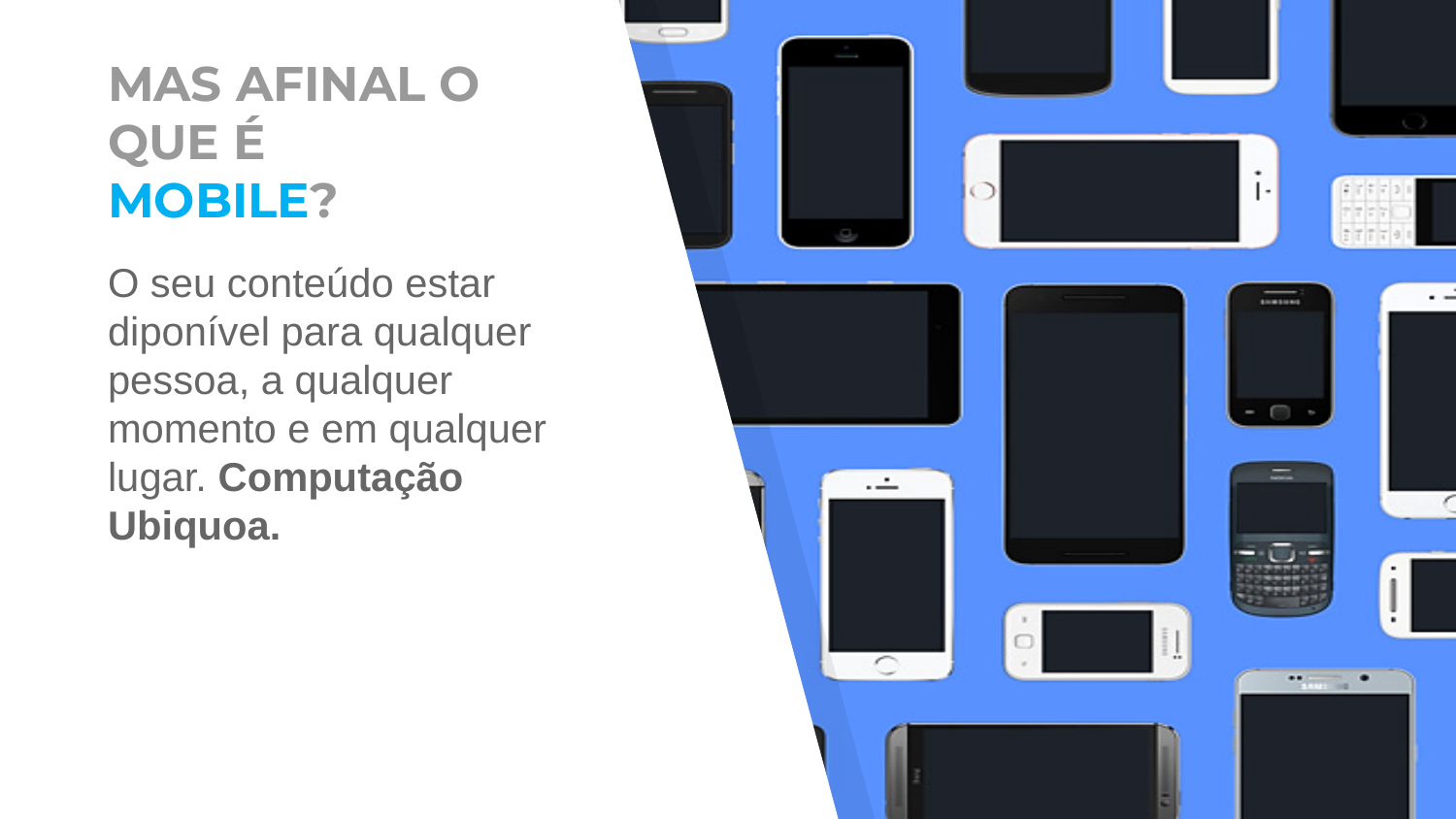

# MAS AFINAL O QUE É MOBILE?
O seu conteúdo estar diponível para qualquer pessoa, a qualquer momento e em qualquer lugar. Computação Ubiquoa.